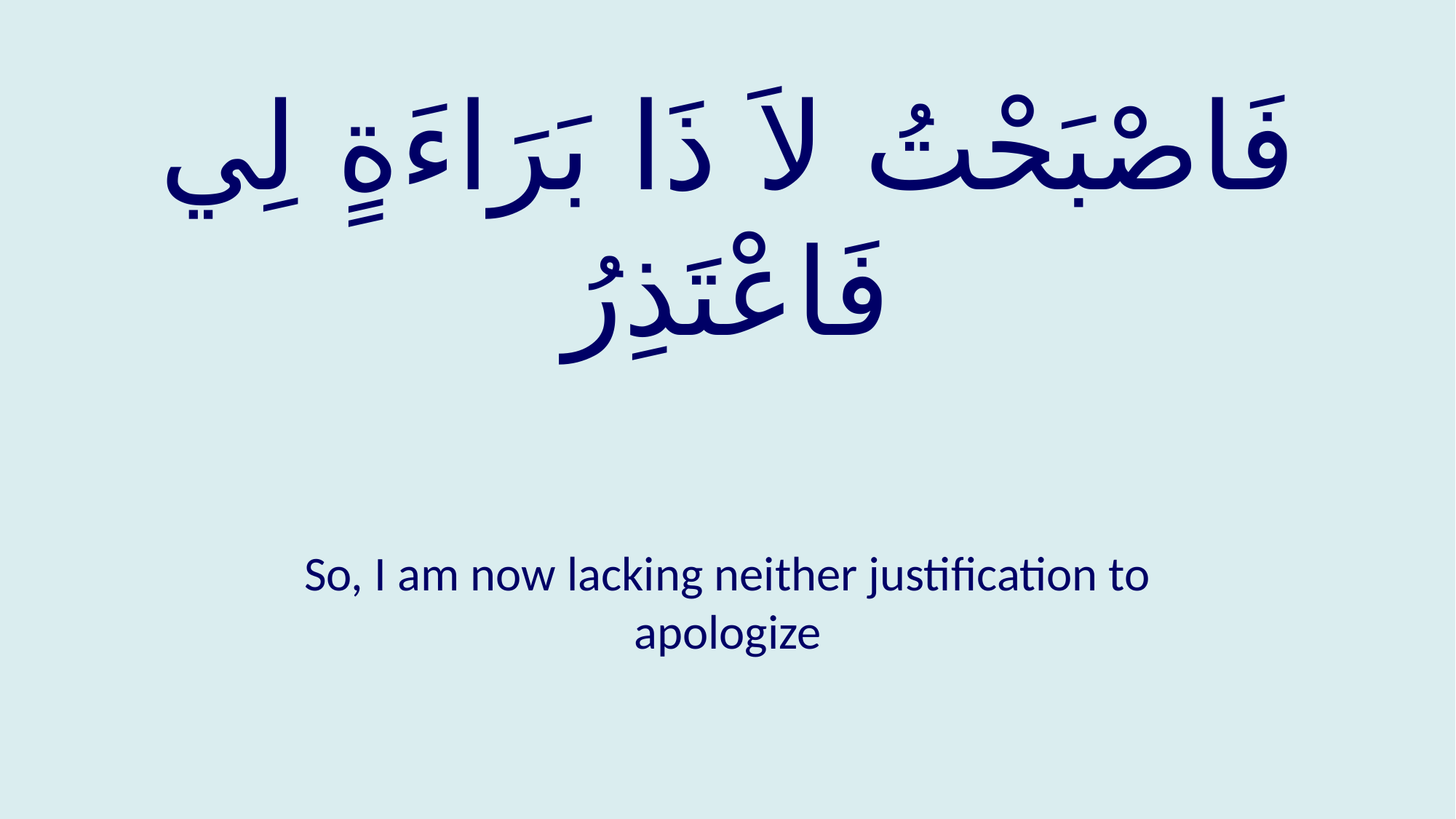

# فَاصْبَحْتُ لاَ ذَا بَرَاءَةٍ لِي فَاعْتَذِرُ
So, I am now lacking neither justification to apologize